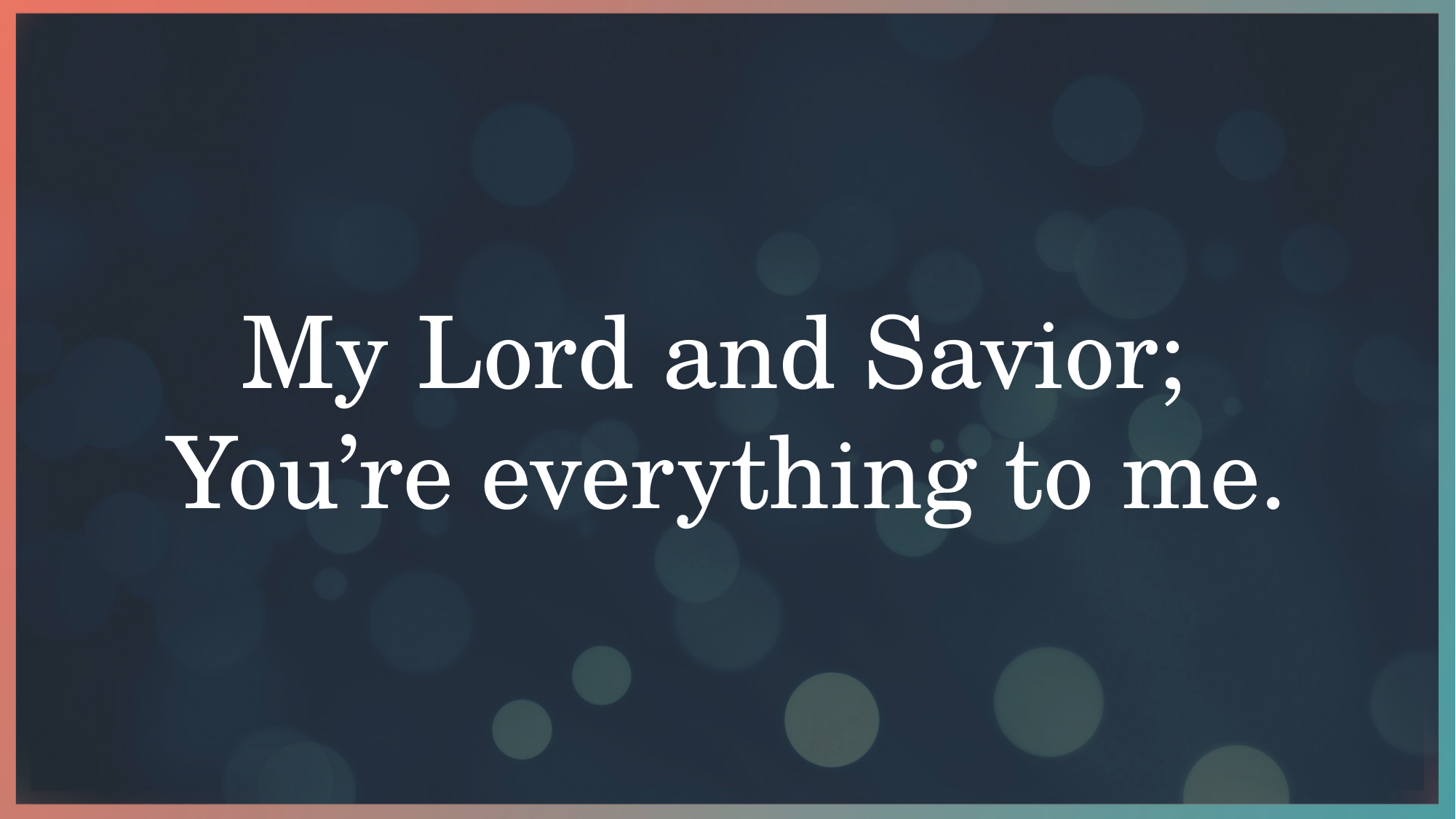

My Lord and Savior;
You’re everything to me.